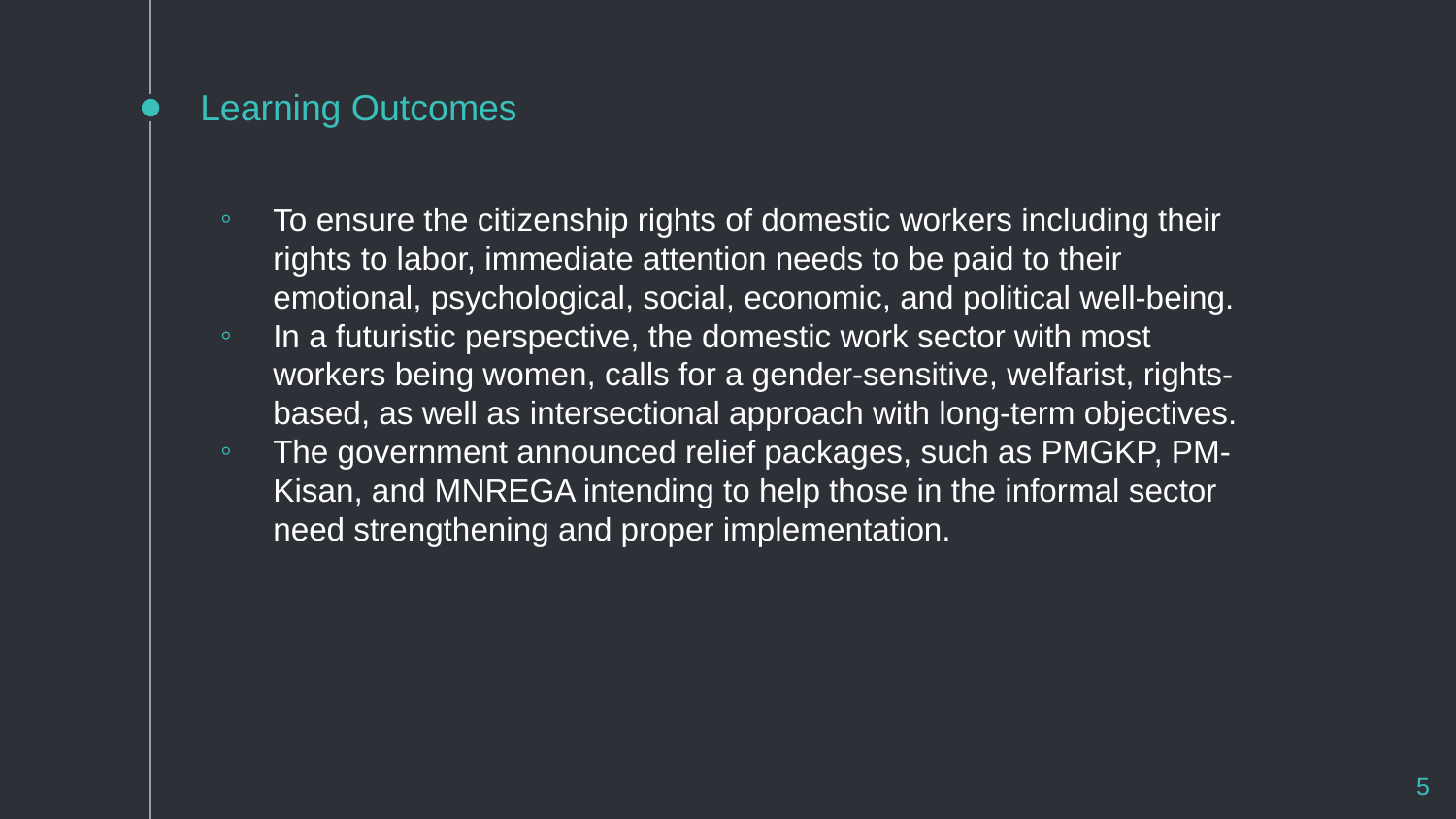

Learning Outcomes
To ensure the citizenship rights of domestic workers including their rights to labor, immediate attention needs to be paid to their emotional, psychological, social, economic, and political well-being.
In a futuristic perspective, the domestic work sector with most workers being women, calls for a gender-sensitive, welfarist, rights-based, as well as intersectional approach with long-term objectives.
The government announced relief packages, such as PMGKP, PM-Kisan, and MNREGA intending to help those in the informal sector need strengthening and proper implementation.
5